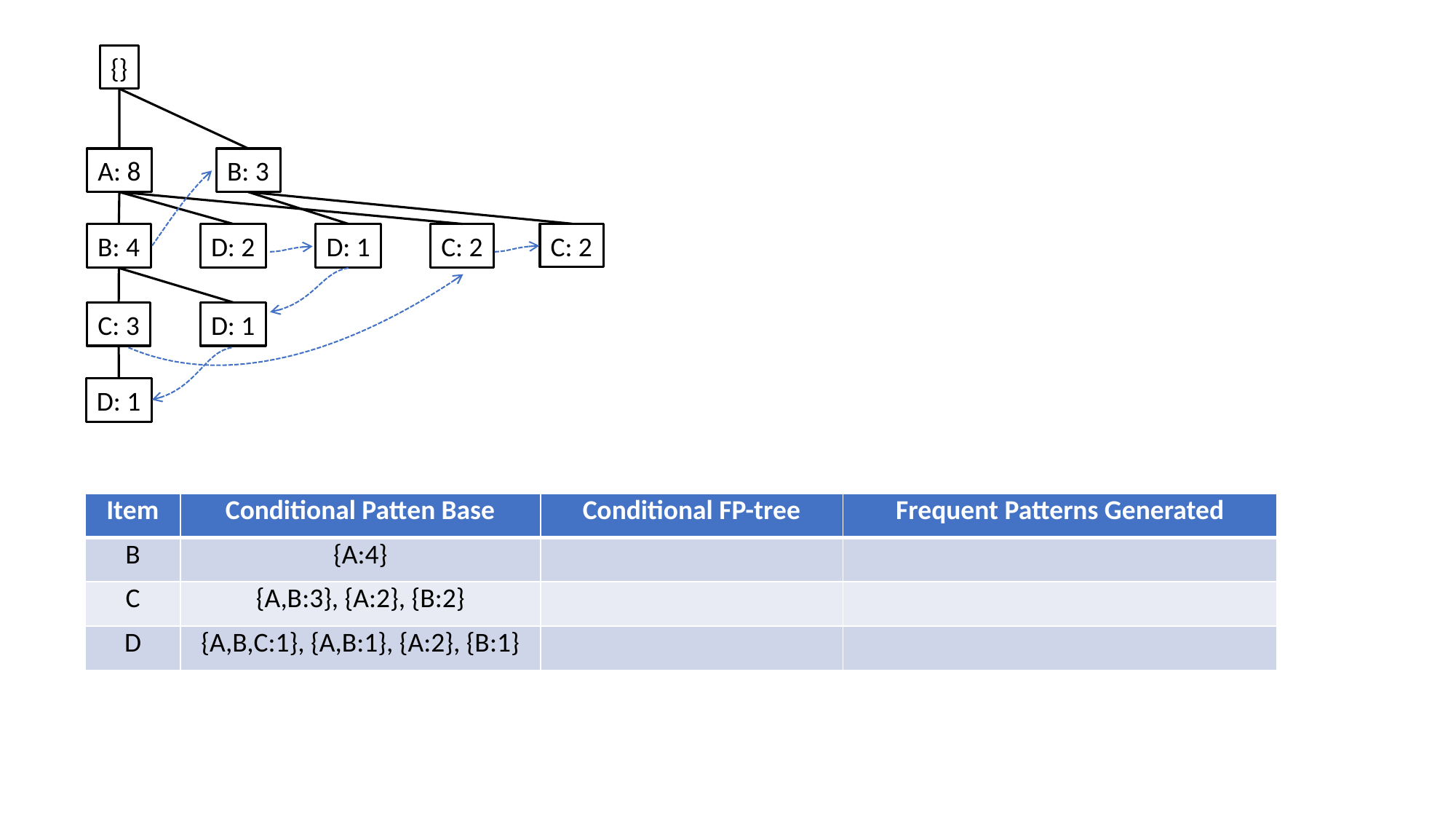

{}
A: 8
B: 3

C: 2
B: 4
D: 2
D: 1
C: 2

C: 3
D: 1

D: 1
| Item | Conditional Patten Base | Conditional FP-tree | Frequent Patterns Generated |
| --- | --- | --- | --- |
| B | {A:4} |  |  |
| C | {A,B:3}, {A:2}, {B:2} |  |  |
| D | {A,B,C:1}, {A,B:1}, {A:2}, {B:1} |  |  |